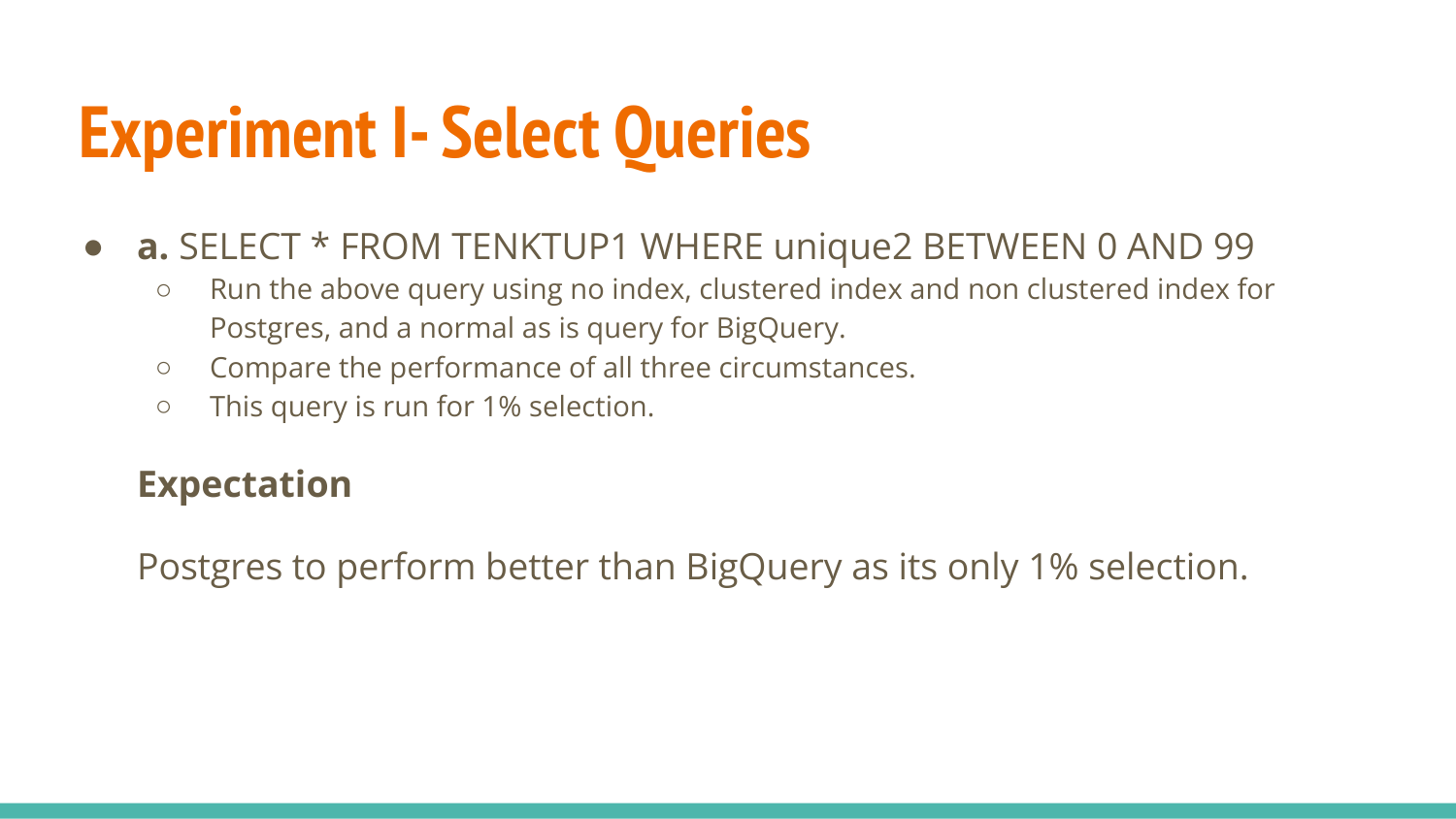

# Experiment I- Select Queries
a. SELECT * FROM TENKTUP1 WHERE unique2 BETWEEN 0 AND 99
Run the above query using no index, clustered index and non clustered index for Postgres, and a normal as is query for BigQuery.
Compare the performance of all three circumstances.
This query is run for 1% selection.
Expectation
Postgres to perform better than BigQuery as its only 1% selection.